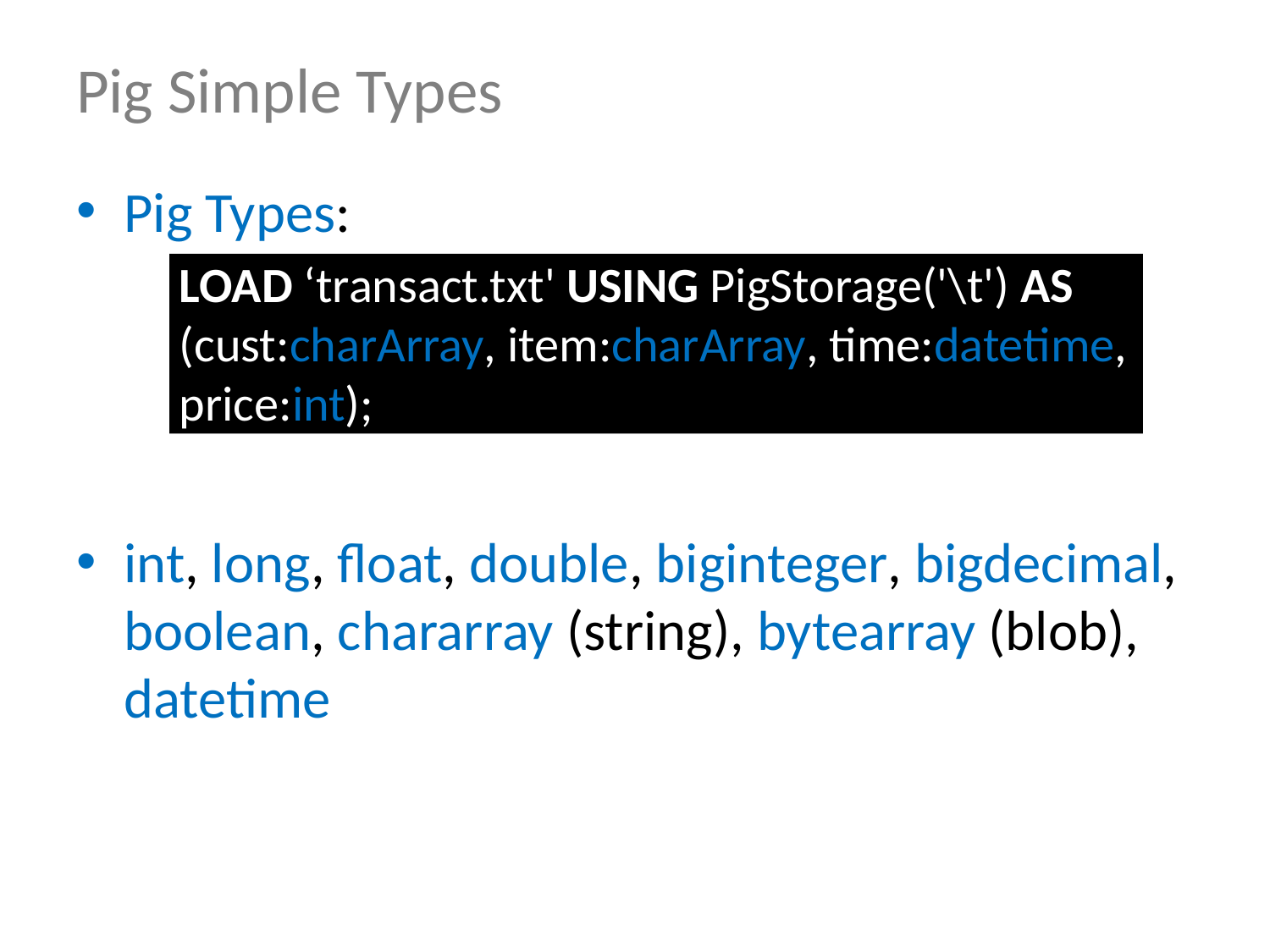

# Pig Simple Types
Pig Types:
LOAD ‘transact.txt' USING PigStorage('\t') AS (cust:charArray, item:charArray, time:datetime, price:int);

int, long, float, double, biginteger, bigdecimal, boolean, chararray (string), bytearray (blob), datetime